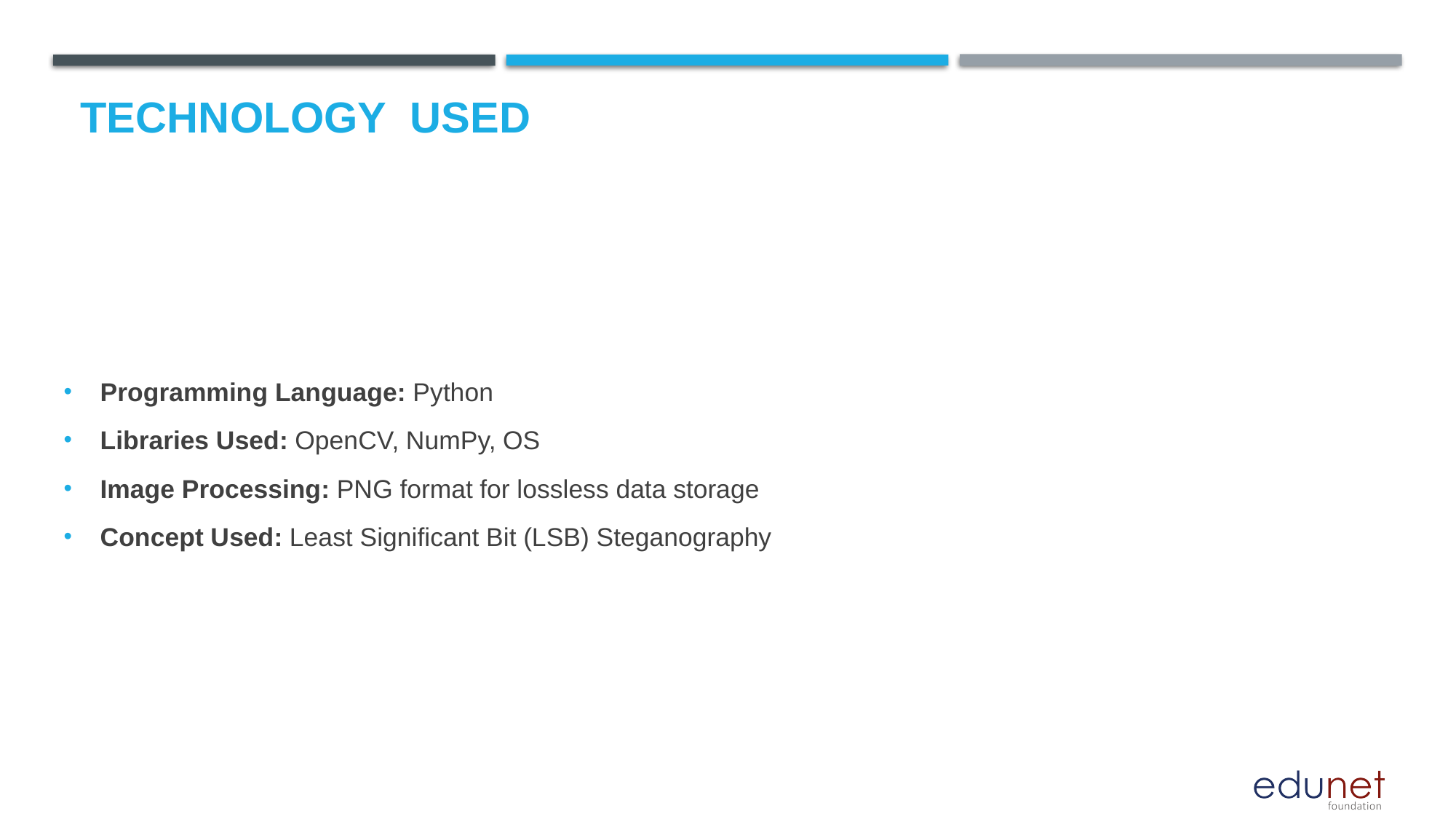

# Technology  used
Programming Language: Python
Libraries Used: OpenCV, NumPy, OS
Image Processing: PNG format for lossless data storage
Concept Used: Least Significant Bit (LSB) Steganography